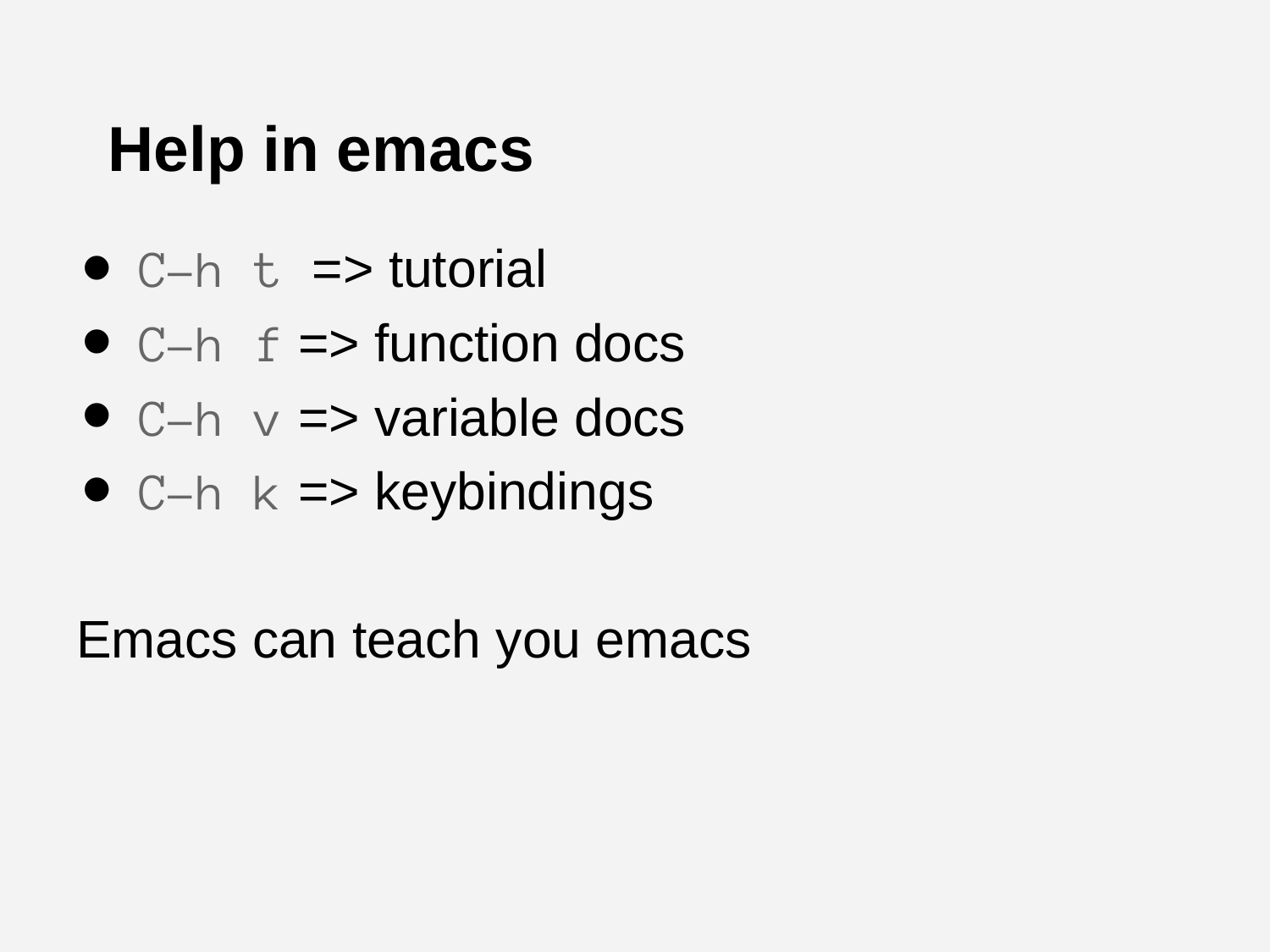

# Help in emacs
C-h t => tutorial
C-h f => function docs
C-h v => variable docs
C-h k => keybindings

Emacs can teach you emacs